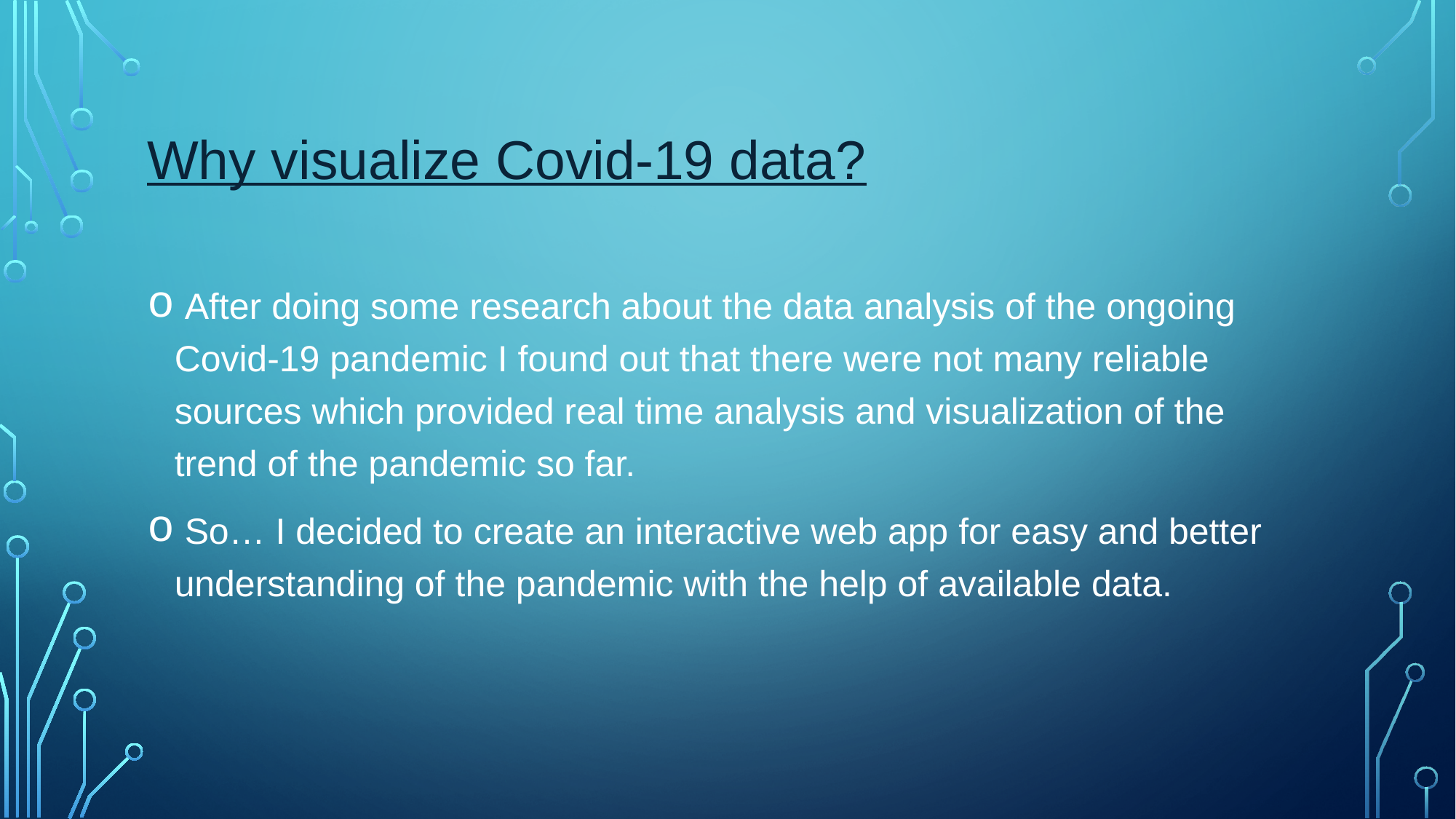

# Why visualize Covid-19 data?
 After doing some research about the data analysis of the ongoing Covid-19 pandemic I found out that there were not many reliable sources which provided real time analysis and visualization of the trend of the pandemic so far.
 So… I decided to create an interactive web app for easy and better understanding of the pandemic with the help of available data.